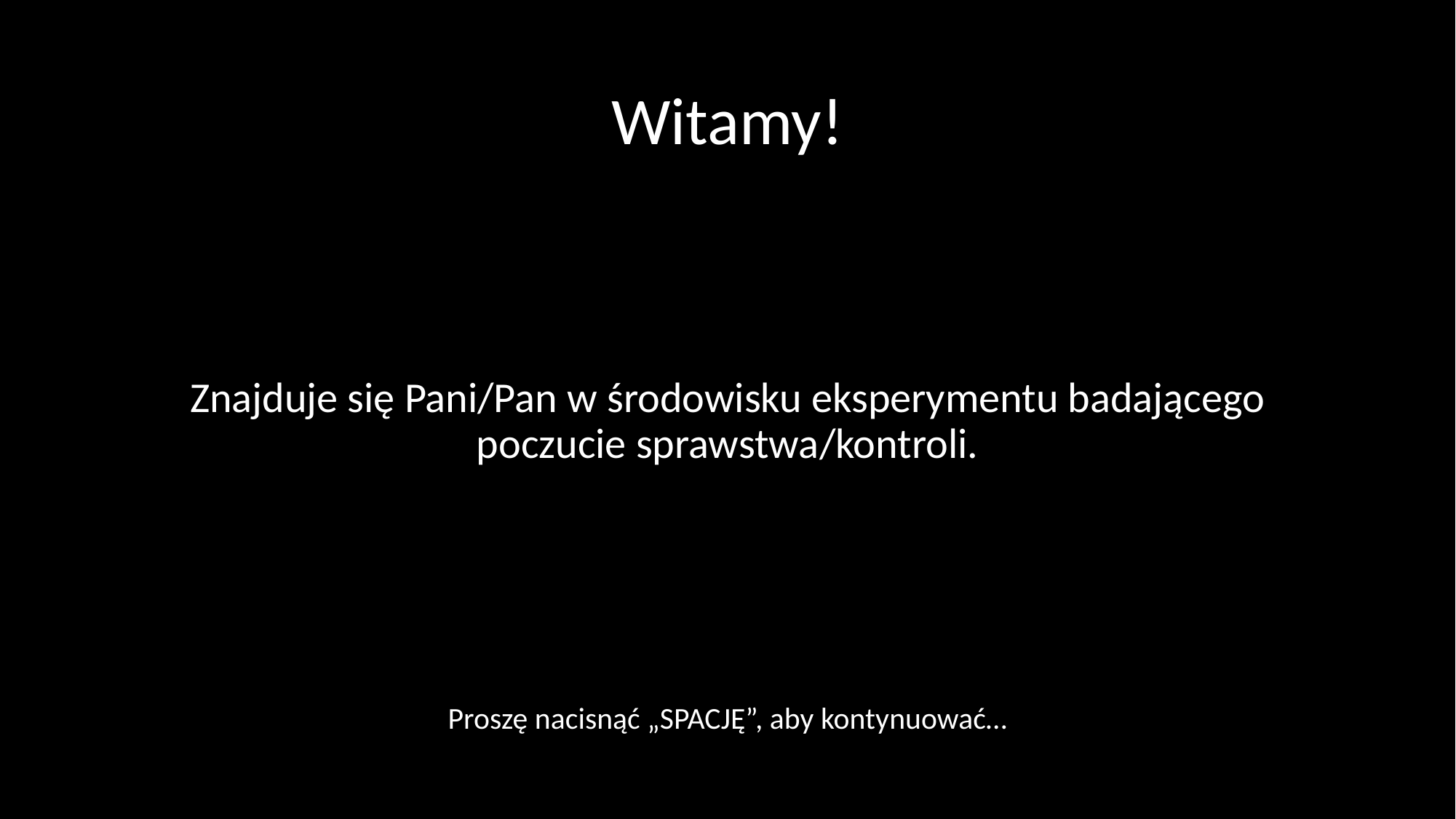

# Witamy!
Znajduje się Pani/Pan w środowisku eksperymentu badającego poczucie sprawstwa/kontroli.
Proszę nacisnąć „SPACJĘ”, aby kontynuować…